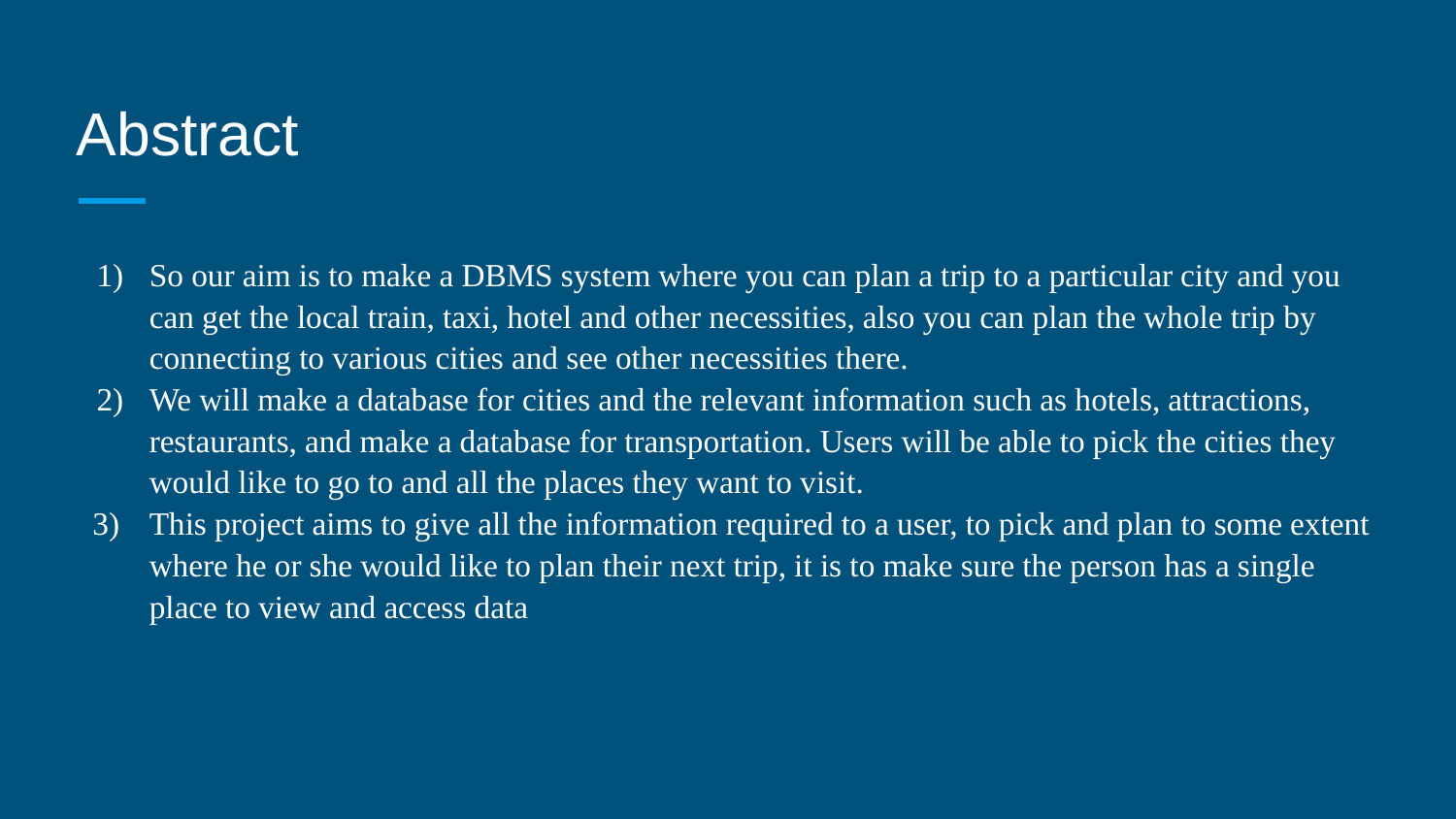

# Abstract
So our aim is to make a DBMS system where you can plan a trip to a particular city and you can get the local train, taxi, hotel and other necessities, also you can plan the whole trip by connecting to various cities and see other necessities there.
We will make a database for cities and the relevant information such as hotels, attractions, restaurants, and make a database for transportation. Users will be able to pick the cities they would like to go to and all the places they want to visit.
This project aims to give all the information required to a user, to pick and plan to some extent where he or she would like to plan their next trip, it is to make sure the person has a single place to view and access data